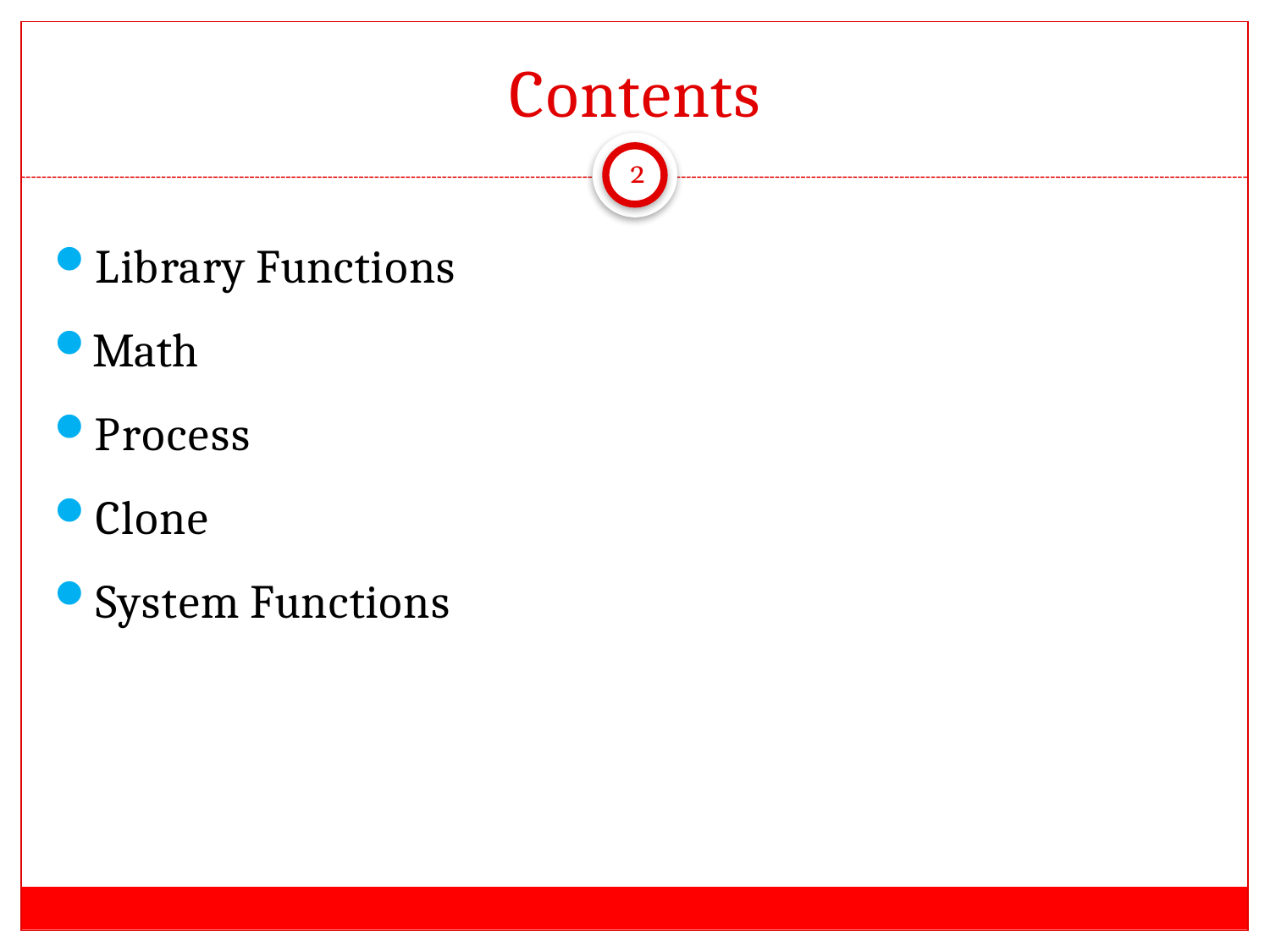

# Contents
2
Library Functions
Math
Process
Clone
System Functions